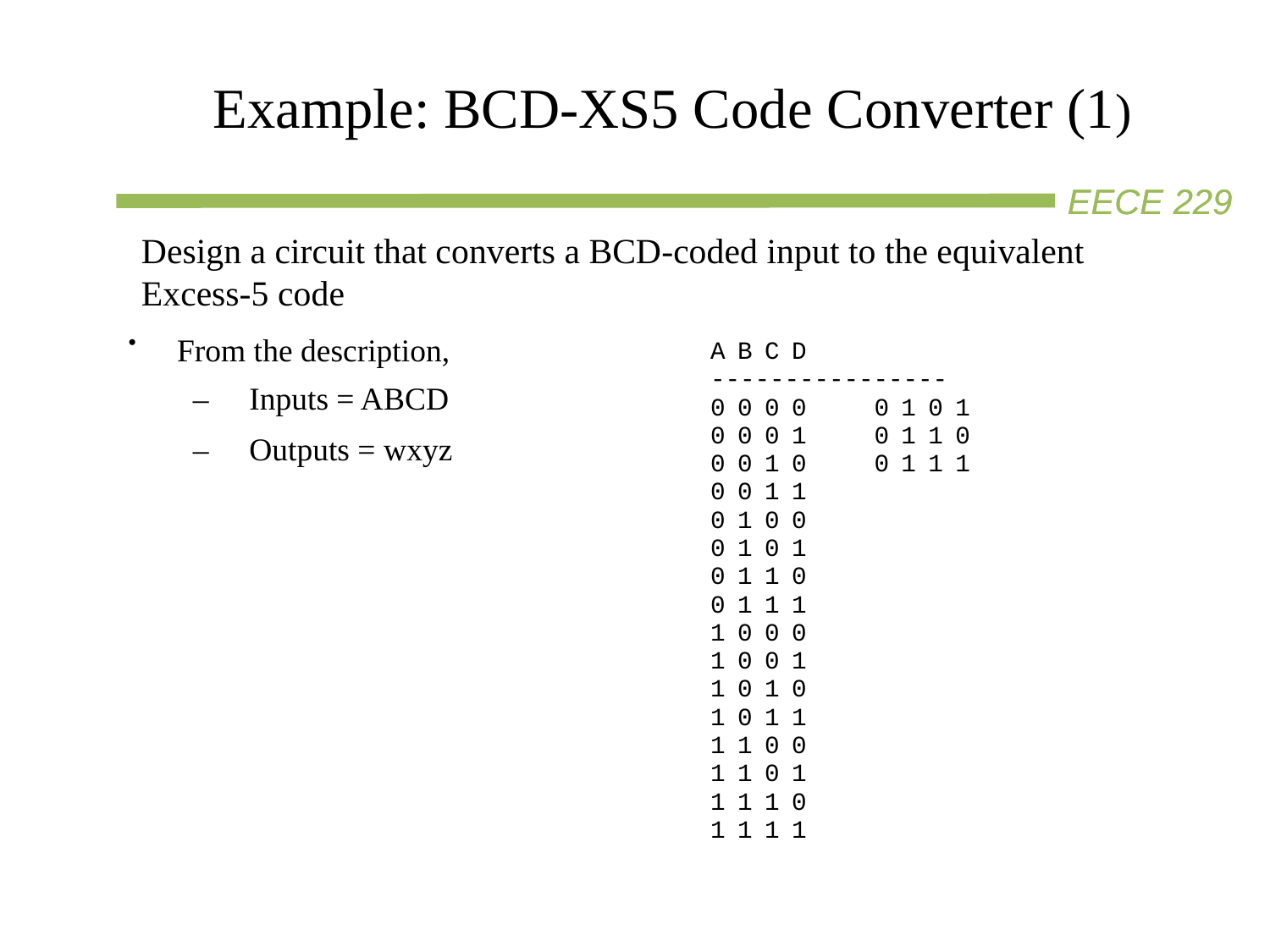

Example: BCD-XS5 Code Converter (1)
Design a circuit that converts a BCD-coded input to the equivalent Excess-5 code

•
From the description,
	–     Inputs = ABCD
	–     Outputs = wxyz
A  B  C  D
	w  x  y  z
----------------
0  0  0  0           0  1  0  1
0  0  0  1           0  1  1  0
0  0  1  0           0  1  1  1
0  0  1  1
	1  0  0  0
0  1  0  0
	1  0  0  1
0  1  0  1
	1  0  1  0
0  1  1  0
	1  0  1  1
0  1  1  1
	1  1  0  0
1  0  0  0
	1  1  0  1
1  0  0  1
	1  1  1  0
1  0  1  0
	d  d  d  d
1  0  1  1
		“        “
1  1  0  0
		“        “
1  1  0  1
		“        “
1  1  1  0
		“        “
1  1  1  1
		“        “